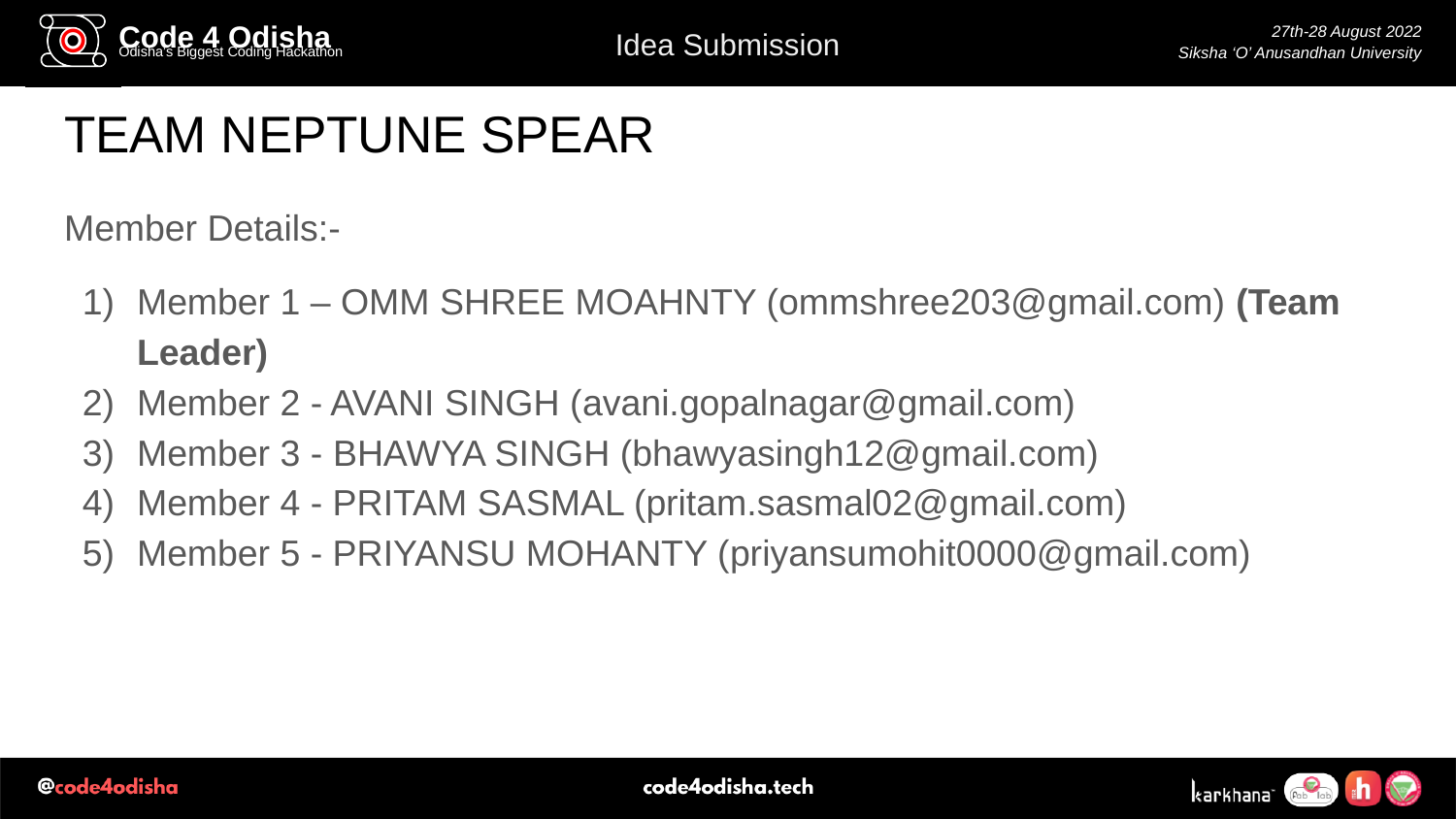

# TEAM NEPTUNE SPEAR
Member Details:-
Member 1 – OMM SHREE MOAHNTY (ommshree203@gmail.com) (Team Leader)
Member 2 - AVANI SINGH (avani.gopalnagar@gmail.com)
Member 3 - BHAWYA SINGH (bhawyasingh12@gmail.com)
Member 4 - PRITAM SASMAL (pritam.sasmal02@gmail.com)
Member 5 - PRIYANSU MOHANTY (priyansumohit0000@gmail.com)